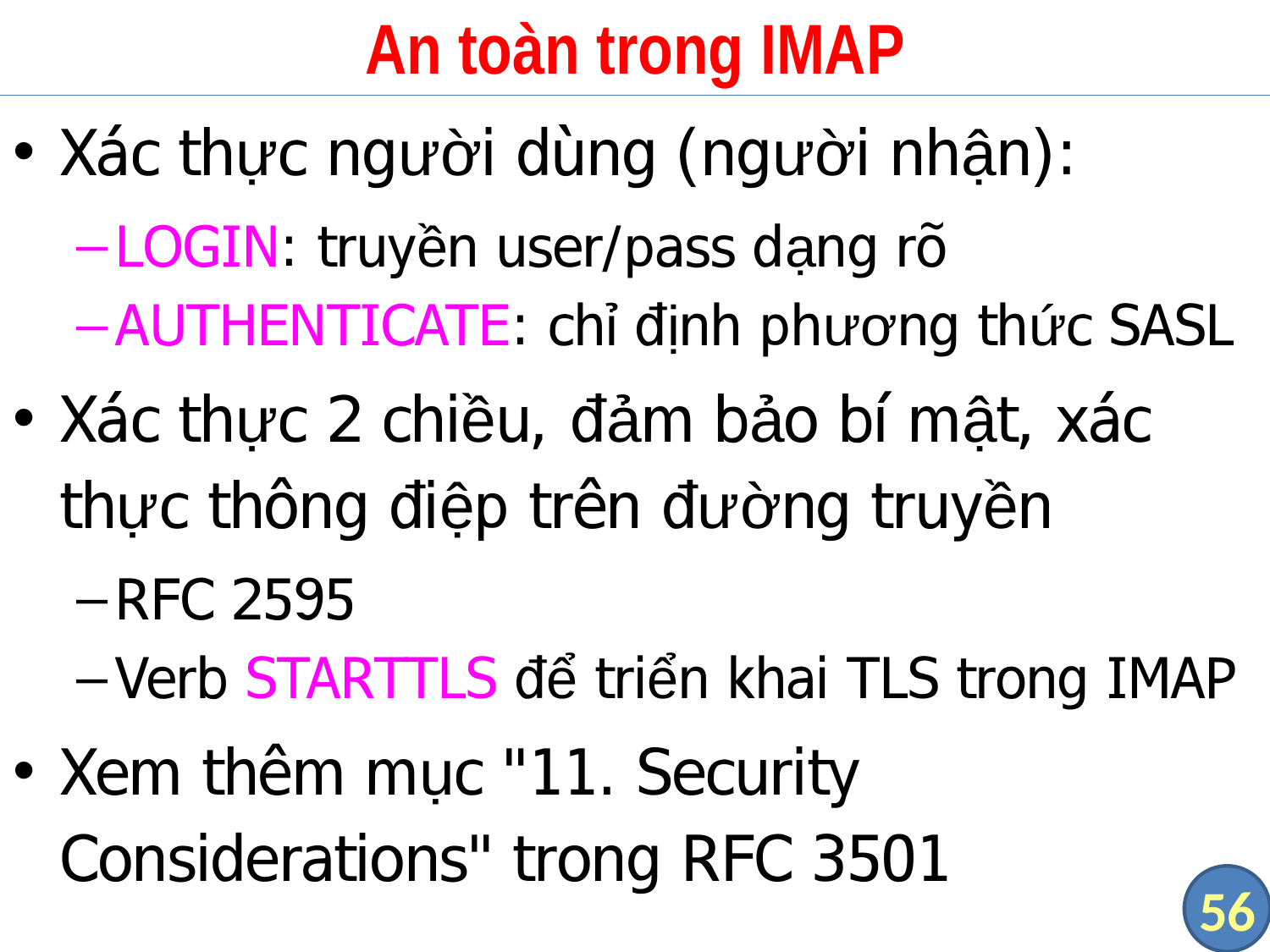

# An toàn trong IMAP
Xác thực người dùng (người nhận):
LOGIN: truyền user/pass dạng rõ
AUTHENTICATE: chỉ định phương thức SASL
Xác thực 2 chiều, đảm bảo bí mật, xác thực thông điệp trên đường truyền
RFC 2595
Verb STARTTLS để triển khai TLS trong IMAP
Xem thêm mục "11. Security Considerations" trong RFC 3501
56